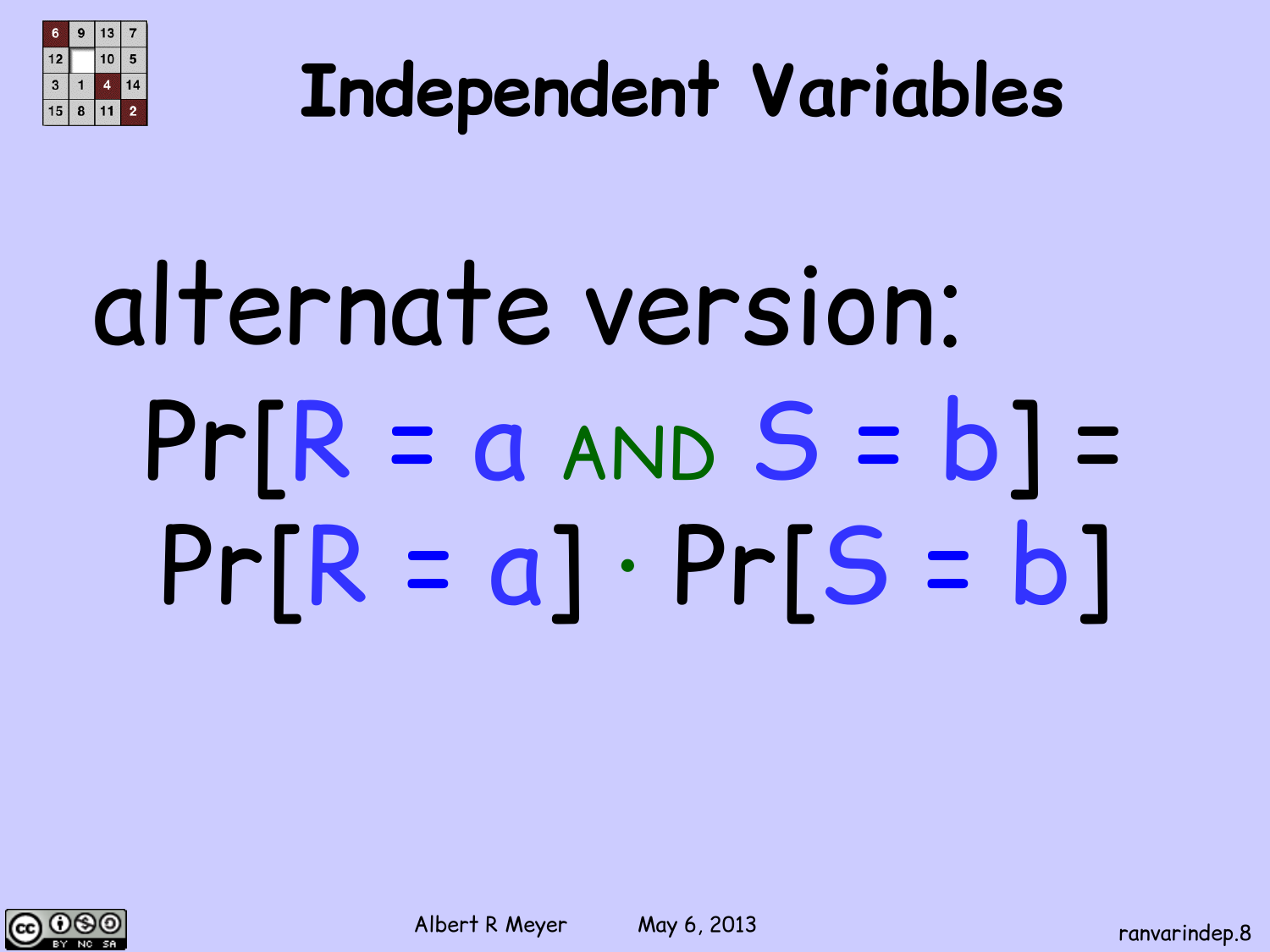

Independent Variables
alternate version:
Pr[R = a AND S = b] =
Pr[R = a] · Pr[S = b]
ranvarindep.8